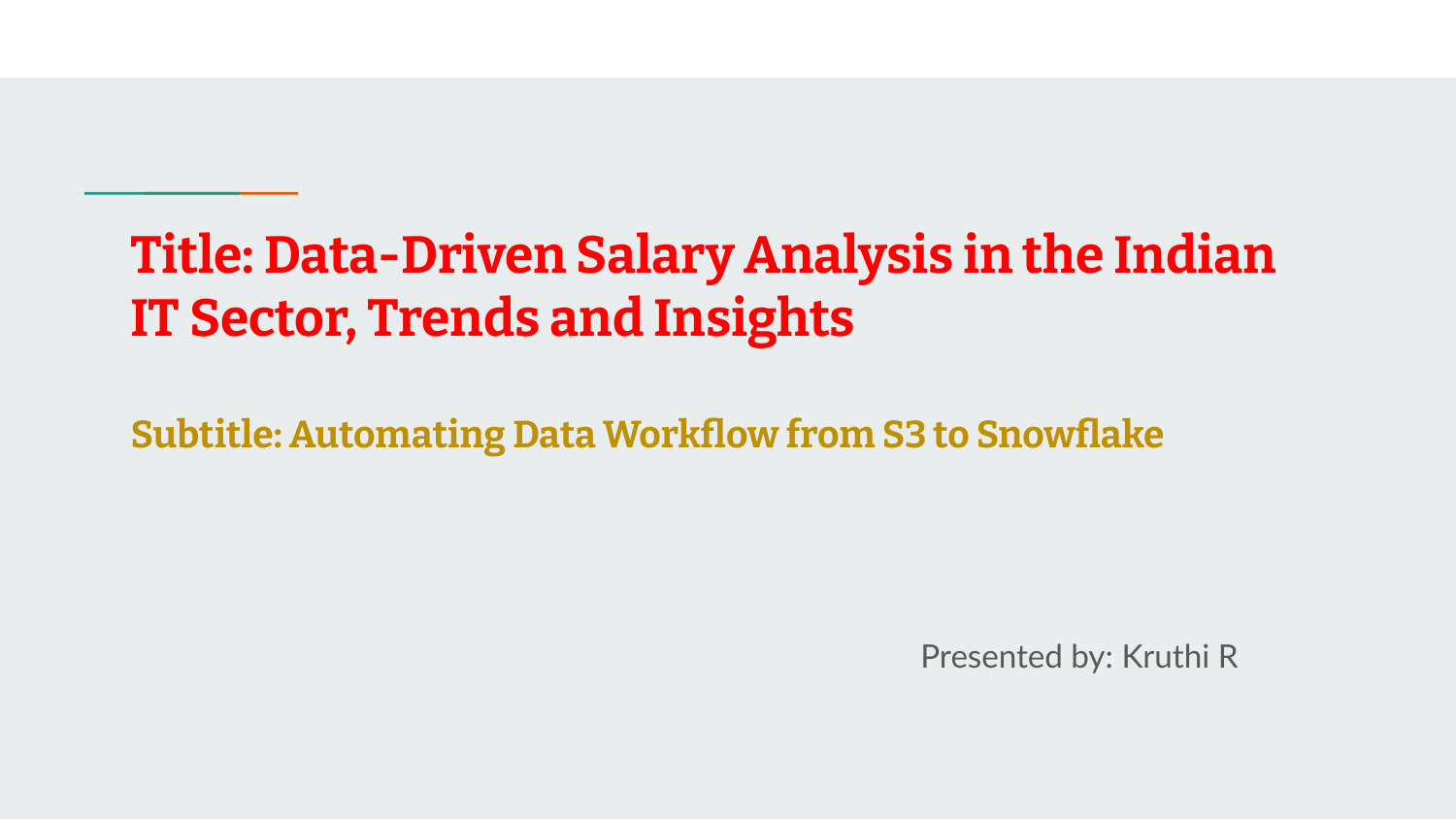

# Title: Data-Driven Salary Analysis in the Indian IT Sector, Trends and Insights

Subtitle: Automating Data Workflow from S3 to Snowflake

Presented by: Kruthi R